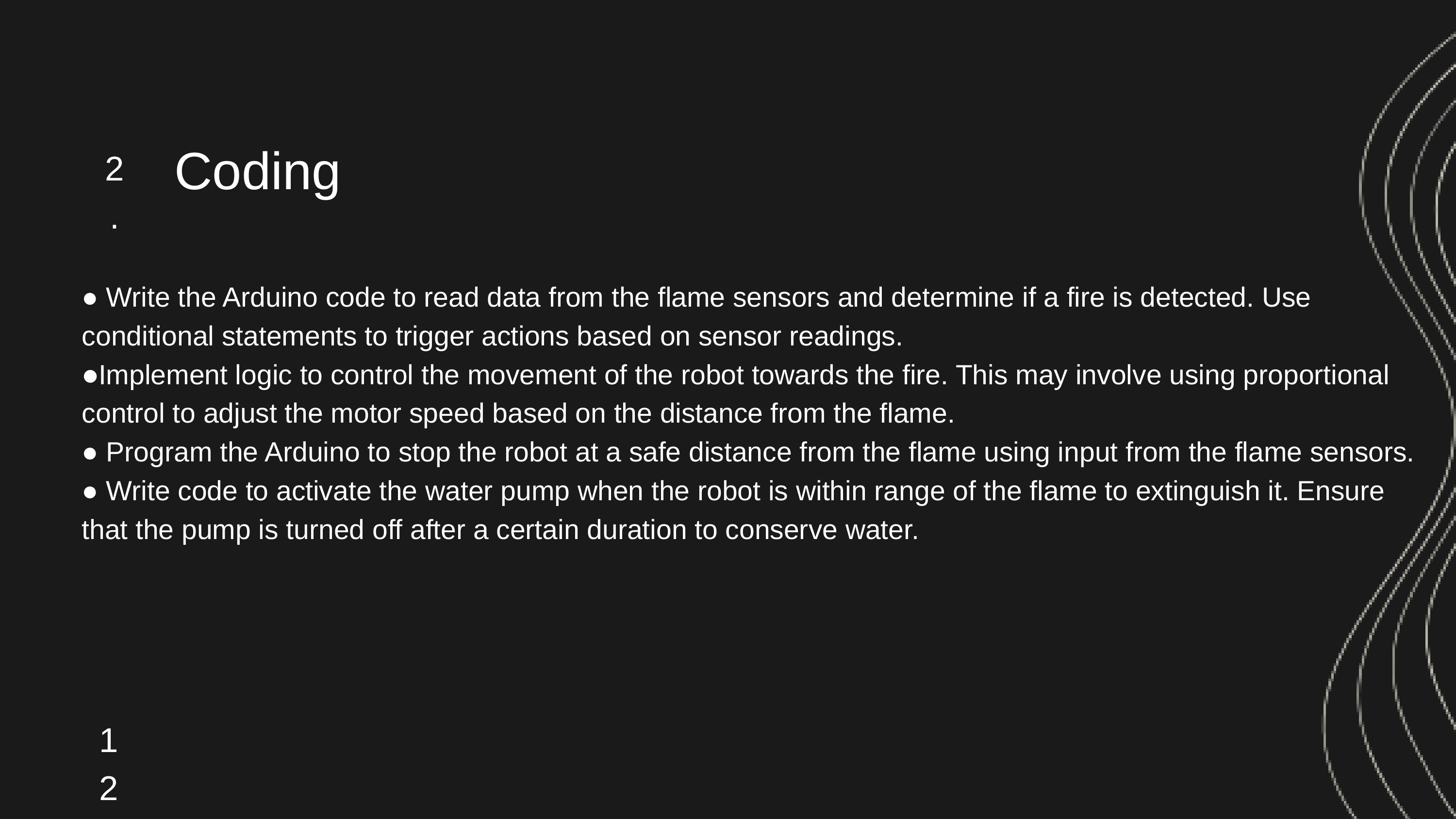

Coding
2.

● Write the Arduino code to read data from the flame sensors and determine if a fire is detected. Use conditional statements to trigger actions based on sensor readings.
●Implement logic to control the movement of the robot towards the fire. This may involve using proportional control to adjust the motor speed based on the distance from the flame.
● Program the Arduino to stop the robot at a safe distance from the flame using input from the flame sensors.
● Write code to activate the water pump when the robot is within range of the flame to extinguish it. Ensure that the pump is turned off after a certain duration to conserve water.
12